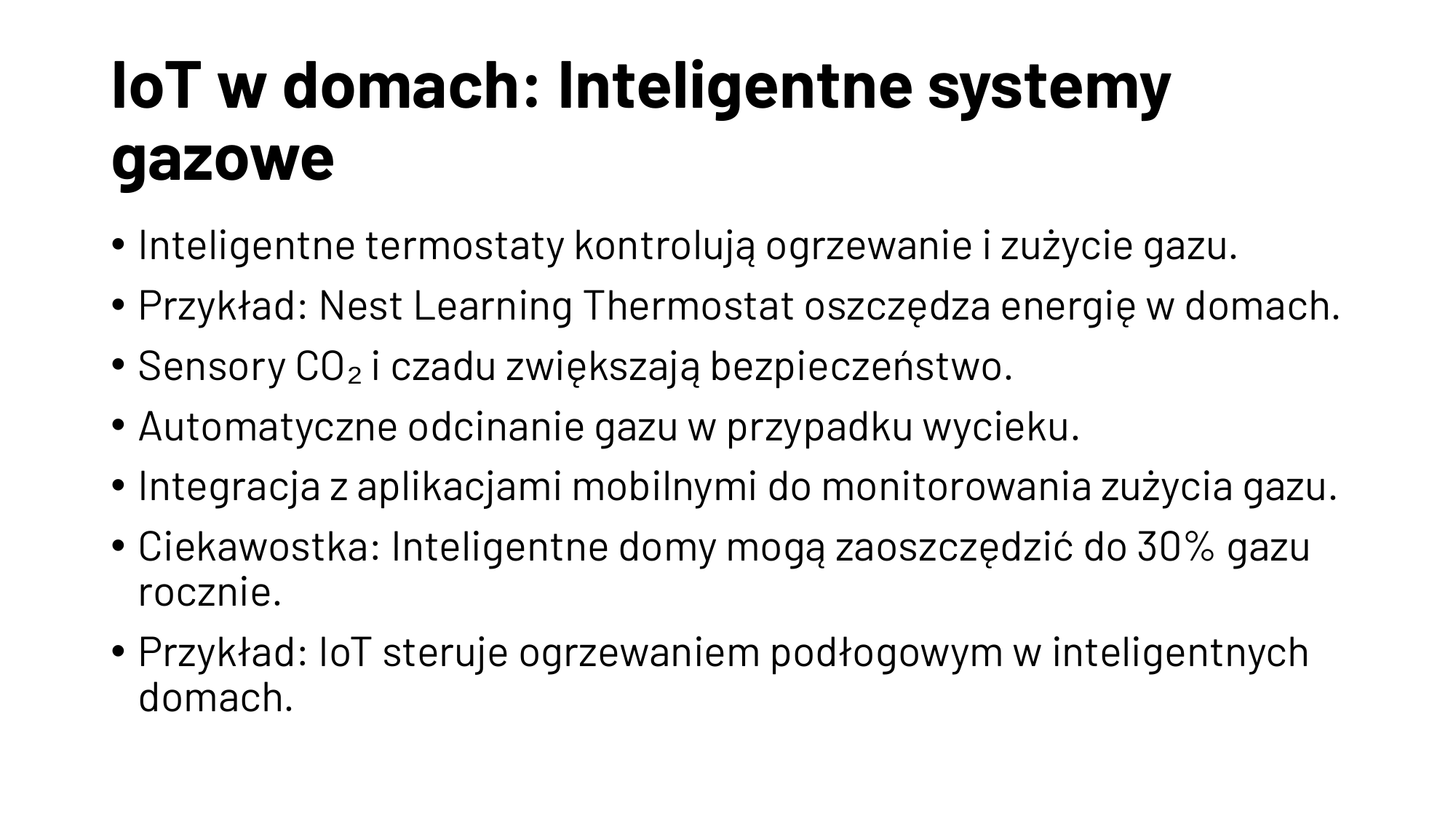

# IoT w domach: Inteligentne systemy gazowe
Inteligentne termostaty kontrolują ogrzewanie i zużycie gazu.
Przykład: Nest Learning Thermostat oszczędza energię w domach.
Sensory CO₂ i czadu zwiększają bezpieczeństwo.
Automatyczne odcinanie gazu w przypadku wycieku.
Integracja z aplikacjami mobilnymi do monitorowania zużycia gazu.
Ciekawostka: Inteligentne domy mogą zaoszczędzić do 30% gazu rocznie.
Przykład: IoT steruje ogrzewaniem podłogowym w inteligentnych domach.